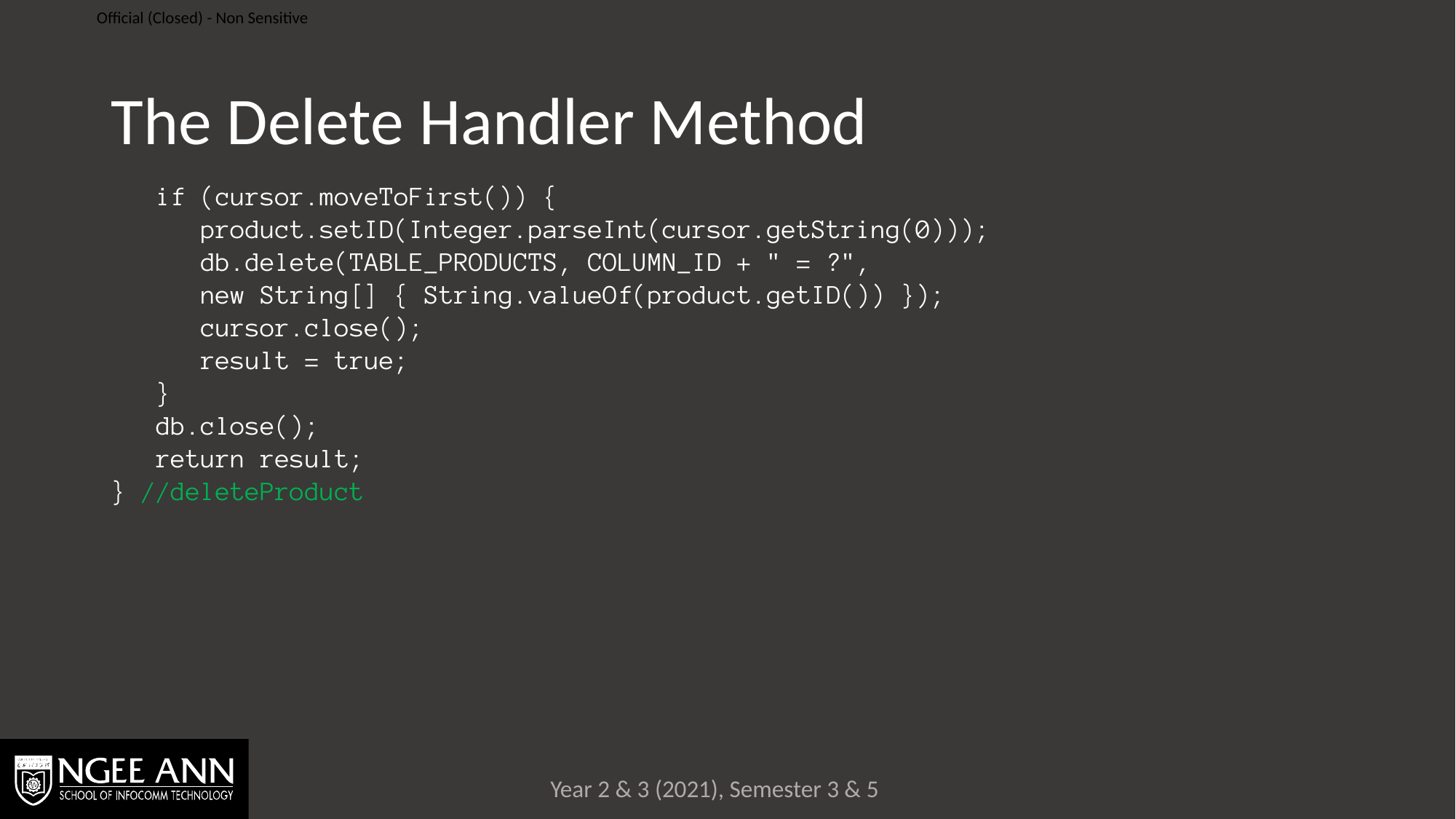

# The Delete Handler Method
   if (cursor.moveToFirst()) {
      product.setID(Integer.parseInt(cursor.getString(0)));
      db.delete(TABLE_PRODUCTS, COLUMN_ID + " = ?",
      new String[] { String.valueOf(product.getID()) });
      cursor.close();
      result = true;
   }
   db.close();
   return result;
} //deleteProduct